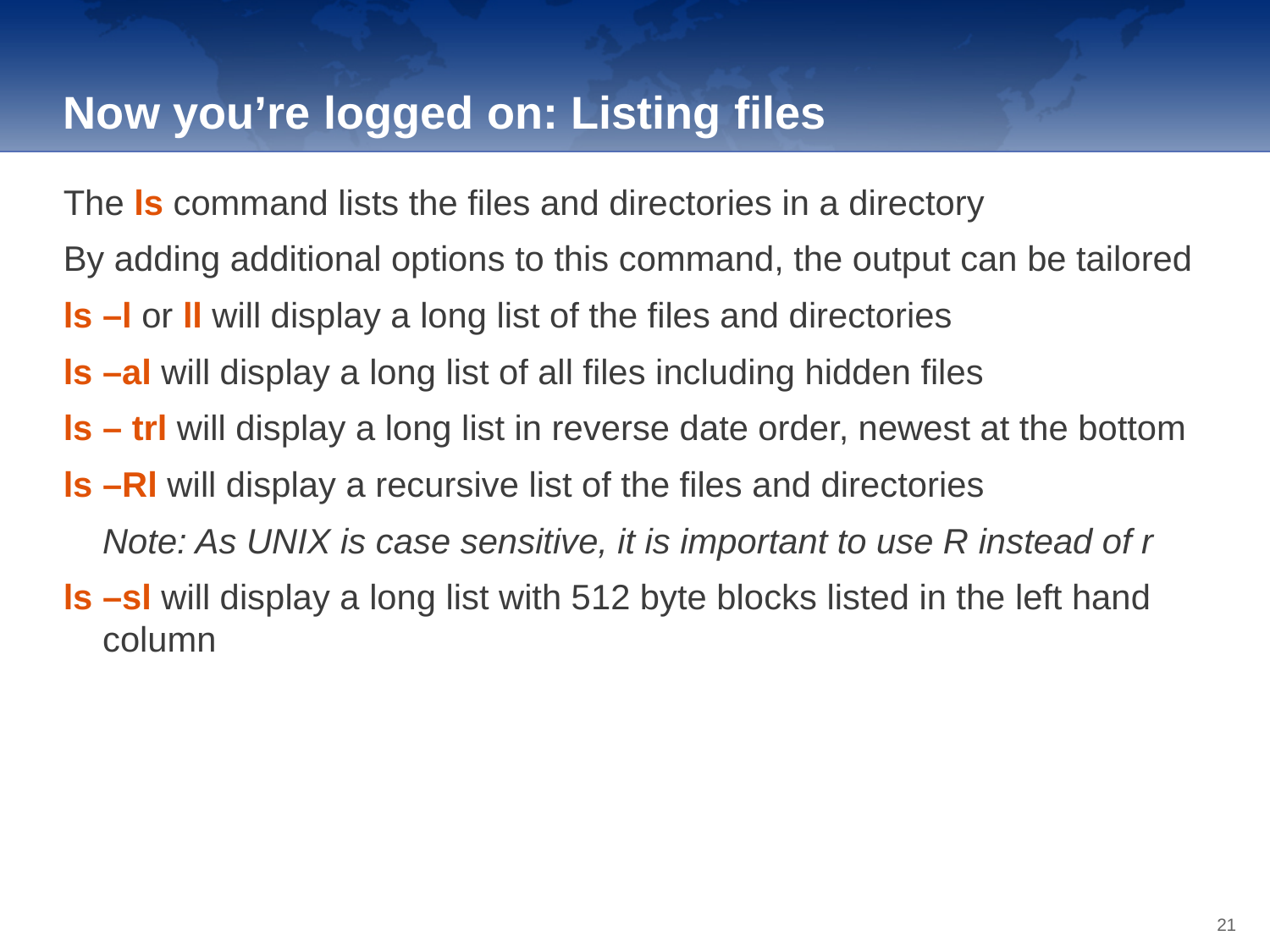

Now you’re logged on: Listing files
The ls command lists the files and directories in a directory
By adding additional options to this command, the output can be tailored
ls –l or ll will display a long list of the files and directories
ls –al will display a long list of all files including hidden files
ls – trl will display a long list in reverse date order, newest at the bottom
ls –Rl will display a recursive list of the files and directories
	Note: As UNIX is case sensitive, it is important to use R instead of r
ls –sl will display a long list with 512 byte blocks listed in the left hand column
21